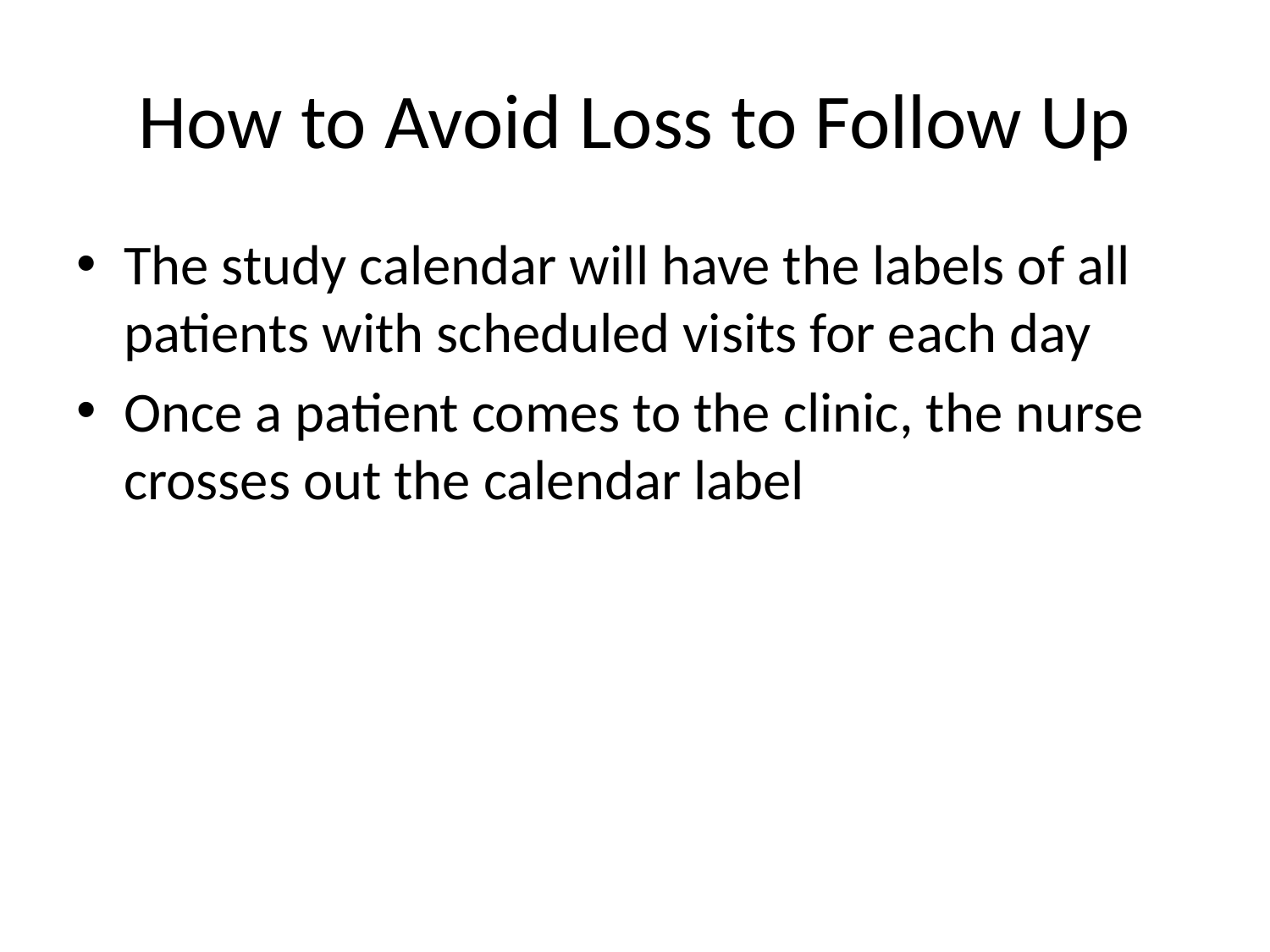

# How to Avoid Loss to Follow Up
The study calendar will have the labels of all patients with scheduled visits for each day
Once a patient comes to the clinic, the nurse crosses out the calendar label